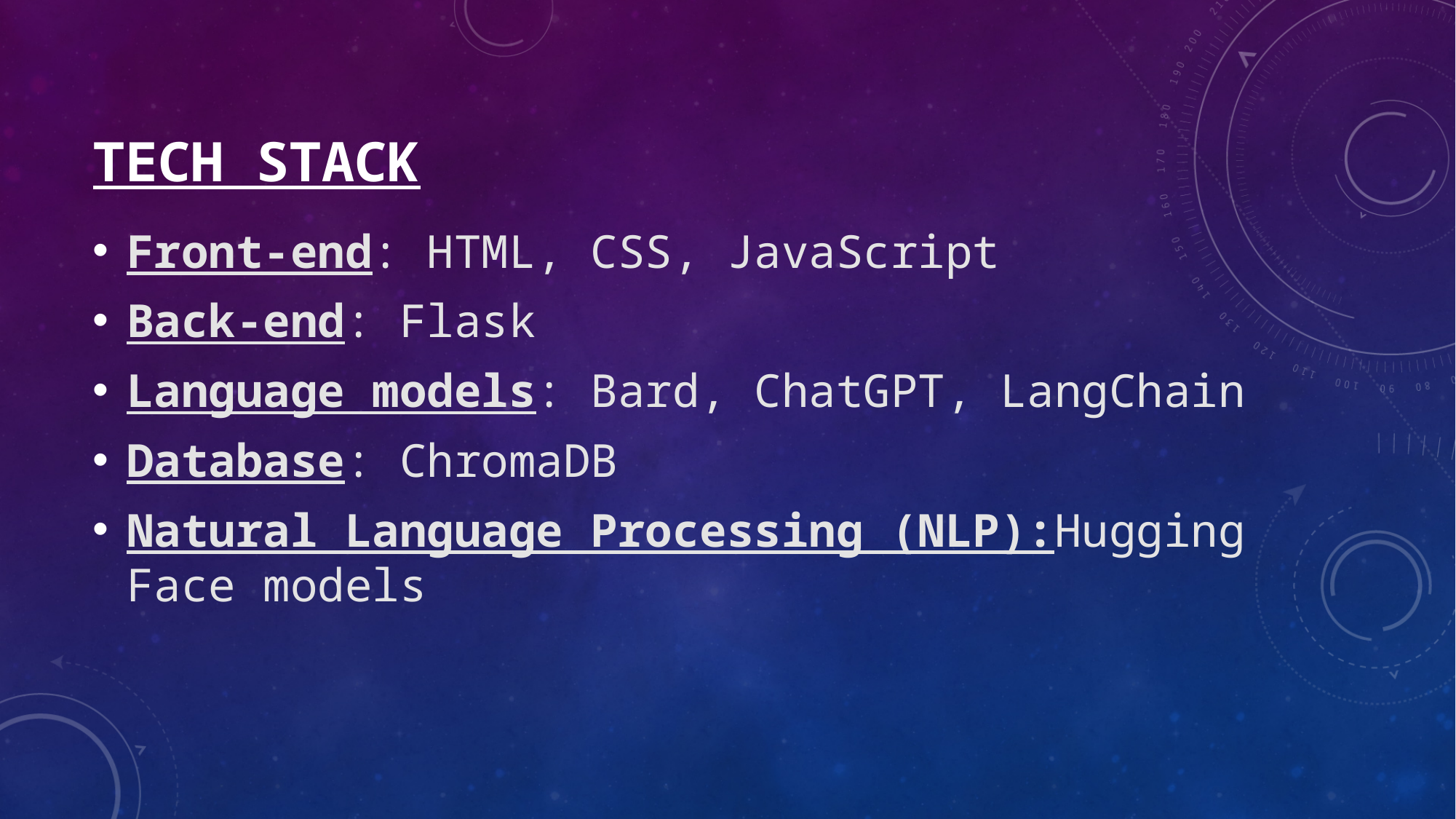

# TECH STACK
Front-end: HTML, CSS, JavaScript
Back-end: Flask
Language models: Bard, ChatGPT, LangChain
Database: ChromaDB
Natural Language Processing (NLP):Hugging Face models